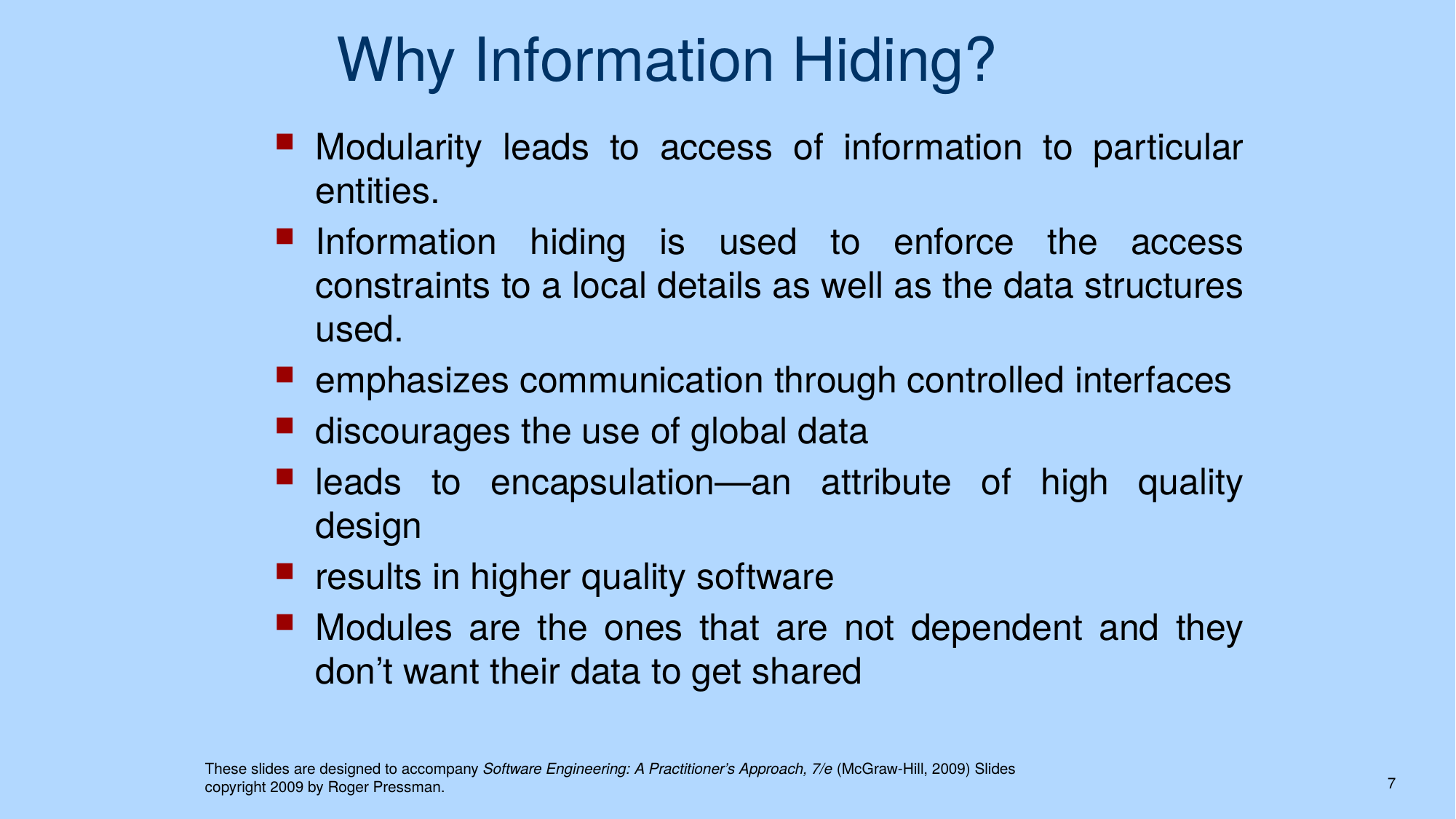

# Why Information Hiding?
Modularity leads to access of information to particular entities.
Information hiding is used to enforce the access constraints to a local details as well as the data structures used.
emphasizes communication through controlled interfaces
discourages the use of global data
leads to encapsulation—an attribute of high quality design
results in higher quality software
Modules are the ones that are not dependent and they don’t want their data to get shared
These slides are designed to accompany Software Engineering: A Practitioner’s Approach, 7/e (McGraw-Hill, 2009) Slides copyright 2009 by Roger Pressman.
7